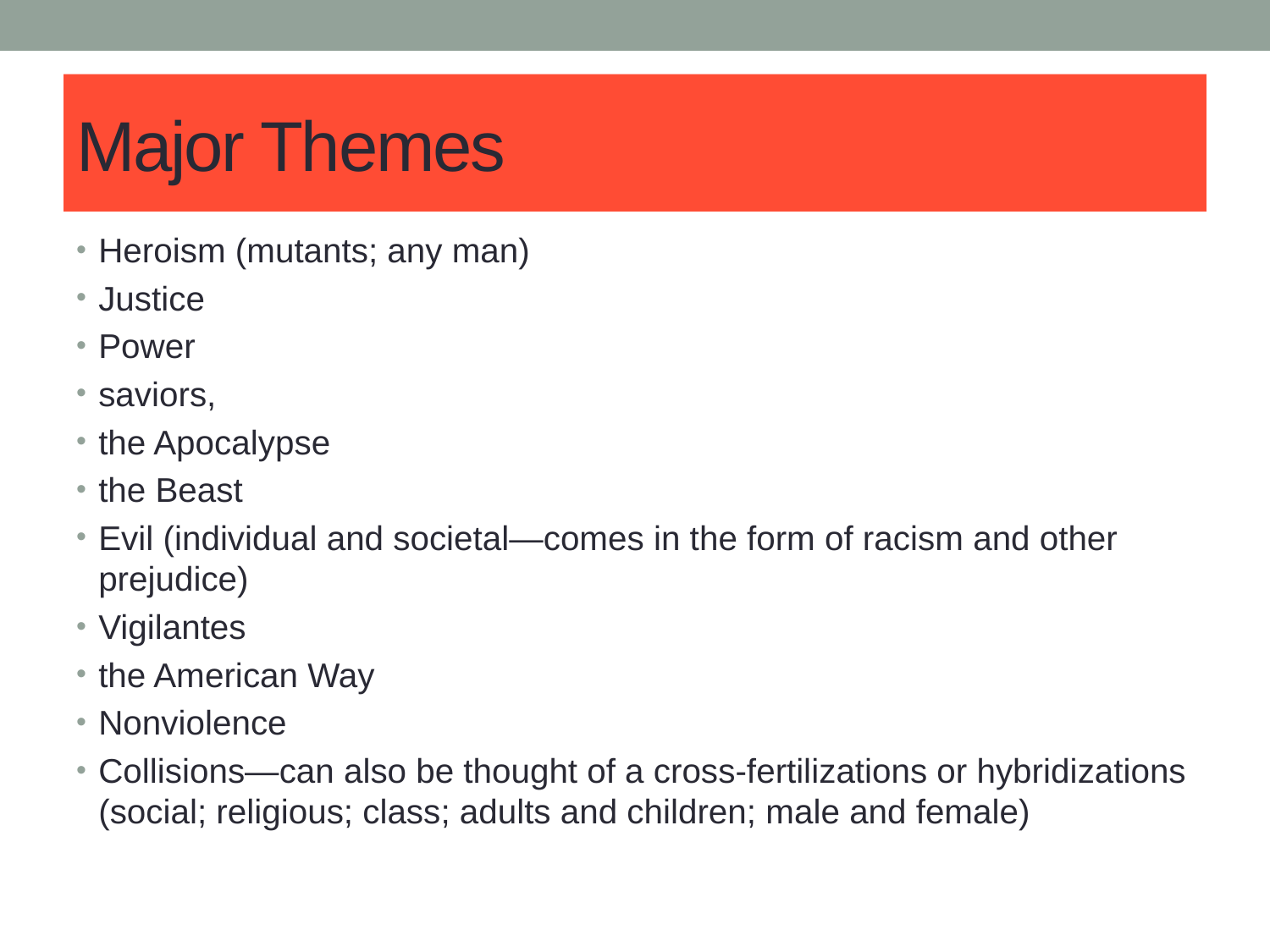

# Major Themes
Heroism (mutants; any man)
Justice
Power
saviors,
the Apocalypse
the Beast
Evil (individual and societal—comes in the form of racism and other prejudice)
Vigilantes
the American Way
Nonviolence
Collisions—can also be thought of a cross-fertilizations or hybridizations (social; religious; class; adults and children; male and female)